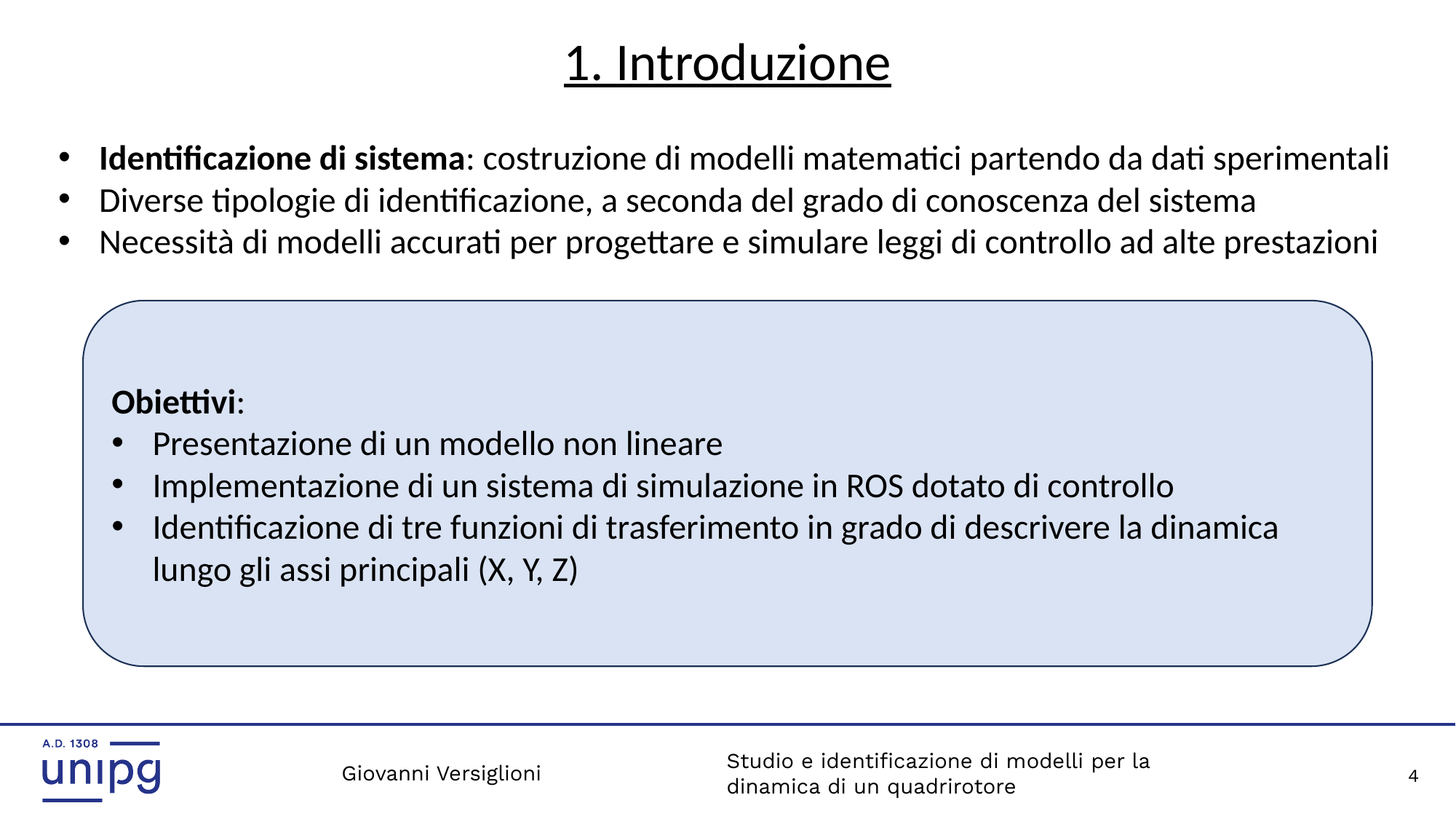

1. Introduzione
Identificazione di sistema: costruzione di modelli matematici partendo da dati sperimentali
Diverse tipologie di identificazione, a seconda del grado di conoscenza del sistema
Necessità di modelli accurati per progettare e simulare leggi di controllo ad alte prestazioni
Obiettivi:
Presentazione di un modello non lineare
Implementazione di un sistema di simulazione in ROS dotato di controllo
Identificazione di tre funzioni di trasferimento in grado di descrivere la dinamica lungo gli assi principali (X, Y, Z)
4